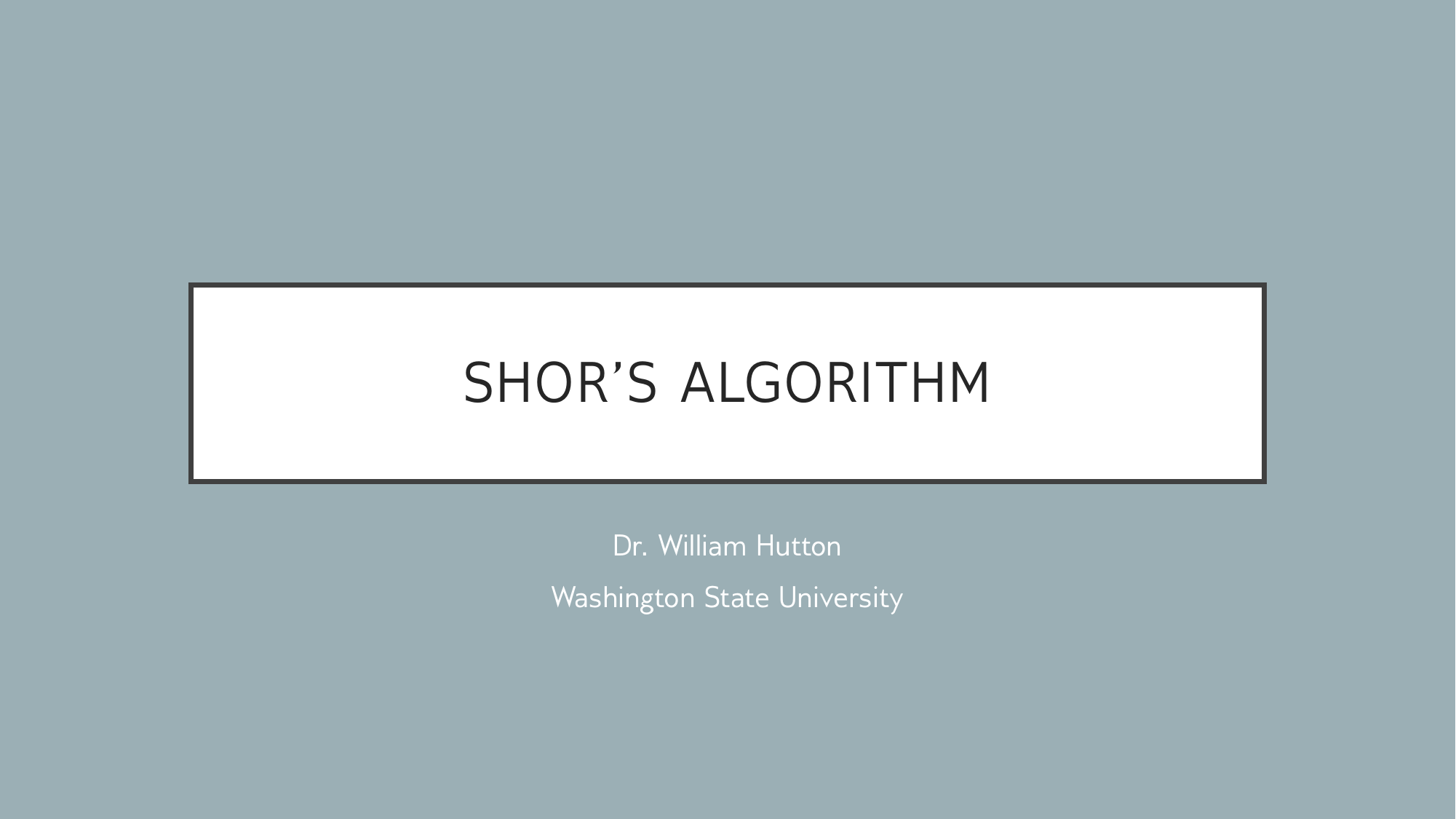

# Shor’s Algorithm
Dr. William Hutton
Washington State University